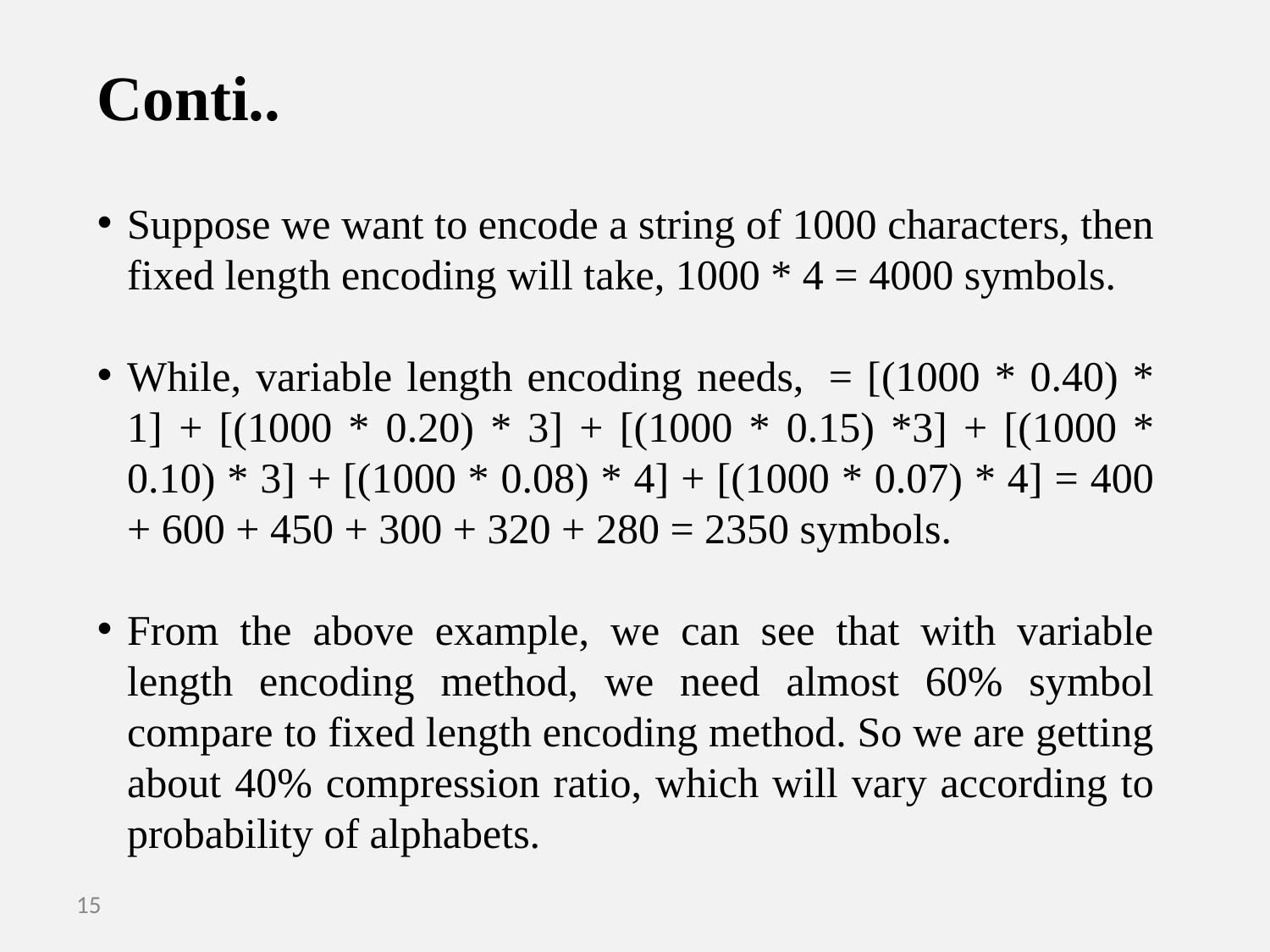

# Conti..
Suppose we want to encode a string of 1000 characters, then fixed length encoding will take, 1000 * 4 = 4000 symbols.

While, variable length encoding needs,  = [(1000 * 0.40) * 1] + [(1000 * 0.20) * 3] + [(1000 * 0.15) *3] + [(1000 * 0.10) * 3] + [(1000 * 0.08) * 4] + [(1000 * 0.07) * 4] = 400 + 600 + 450 + 300 + 320 + 280 = 2350 symbols.

From the above example, we can see that with variable length encoding method, we need almost 60% symbol compare to fixed length encoding method. So we are getting about 40% compression ratio, which will vary according to probability of alphabets.

15